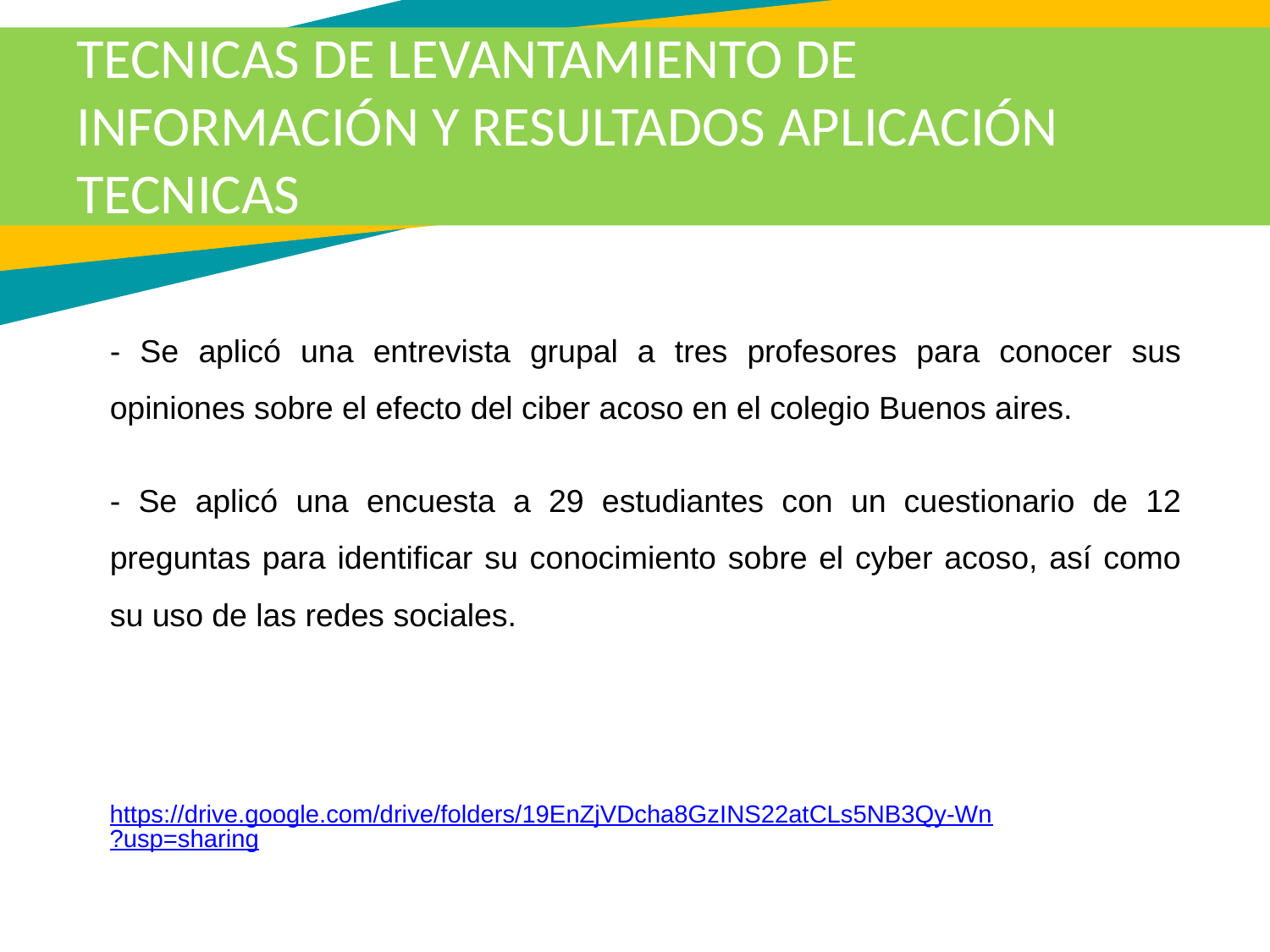

TECNICAS DE LEVANTAMIENTO DE INFORMACIÓN Y RESULTADOS APLICACIÓN TECNICAS

- Se aplicó una entrevista grupal a tres profesores para conocer sus opiniones sobre el efecto del ciber acoso en el colegio Buenos aires.
- Se aplicó una encuesta a 29 estudiantes con un cuestionario de 12 preguntas para identificar su conocimiento sobre el cyber acoso, así como su uso de las redes sociales.
https://drive.google.com/drive/folders/19EnZjVDcha8GzINS22atCLs5NB3Qy-Wn?usp=sharing